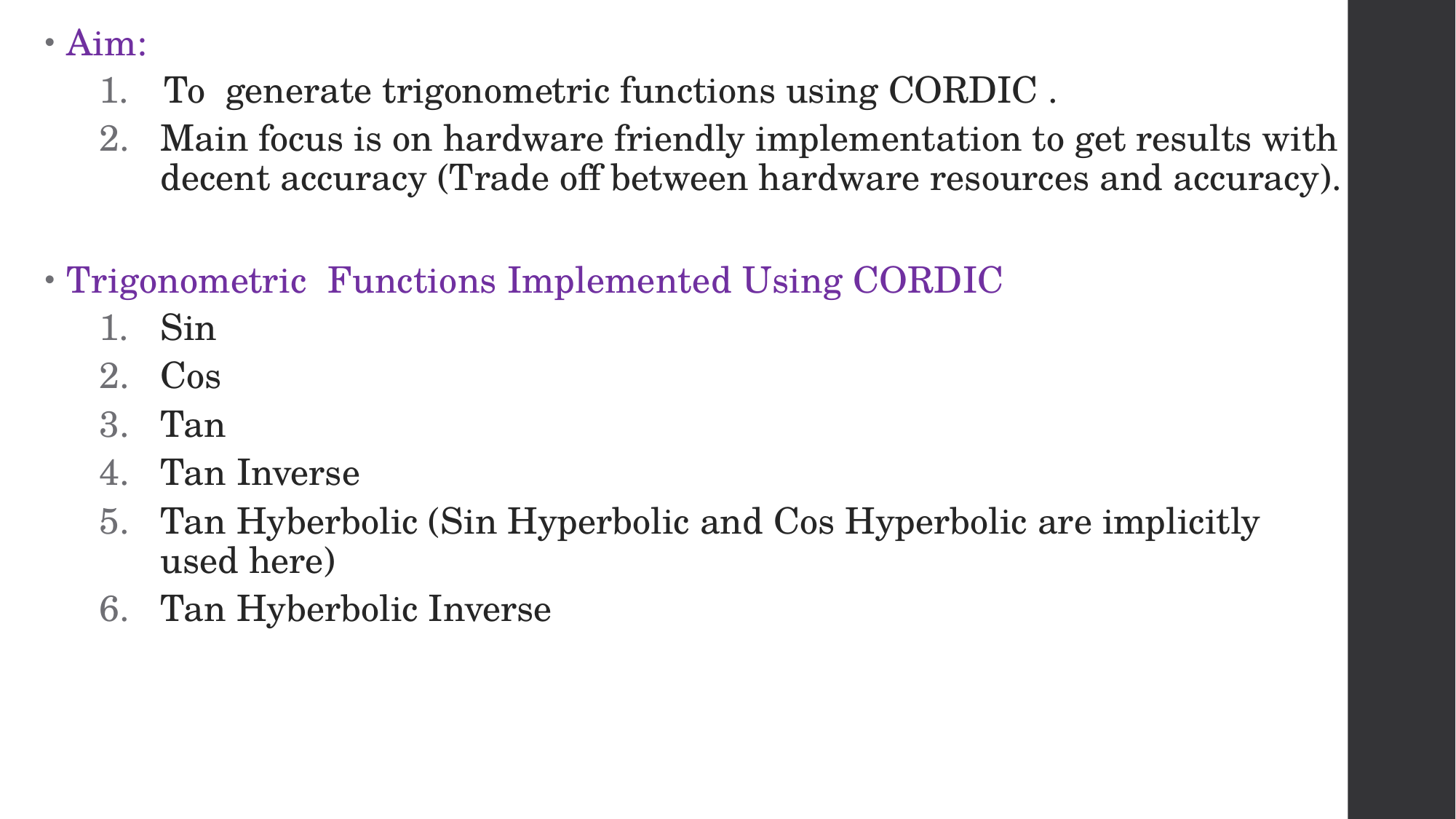

Aim:
 To  generate trigonometric functions using CORDIC .
Main focus is on hardware friendly implementation to get results with decent accuracy (Trade off between hardware resources and accuracy).

Trigonometric  Functions Implemented Using CORDIC
Sin
Cos
Tan
Tan Inverse
Tan Hyberbolic (Sin Hyperbolic and Cos Hyperbolic are implicitly used here)
Tan Hyberbolic Inverse